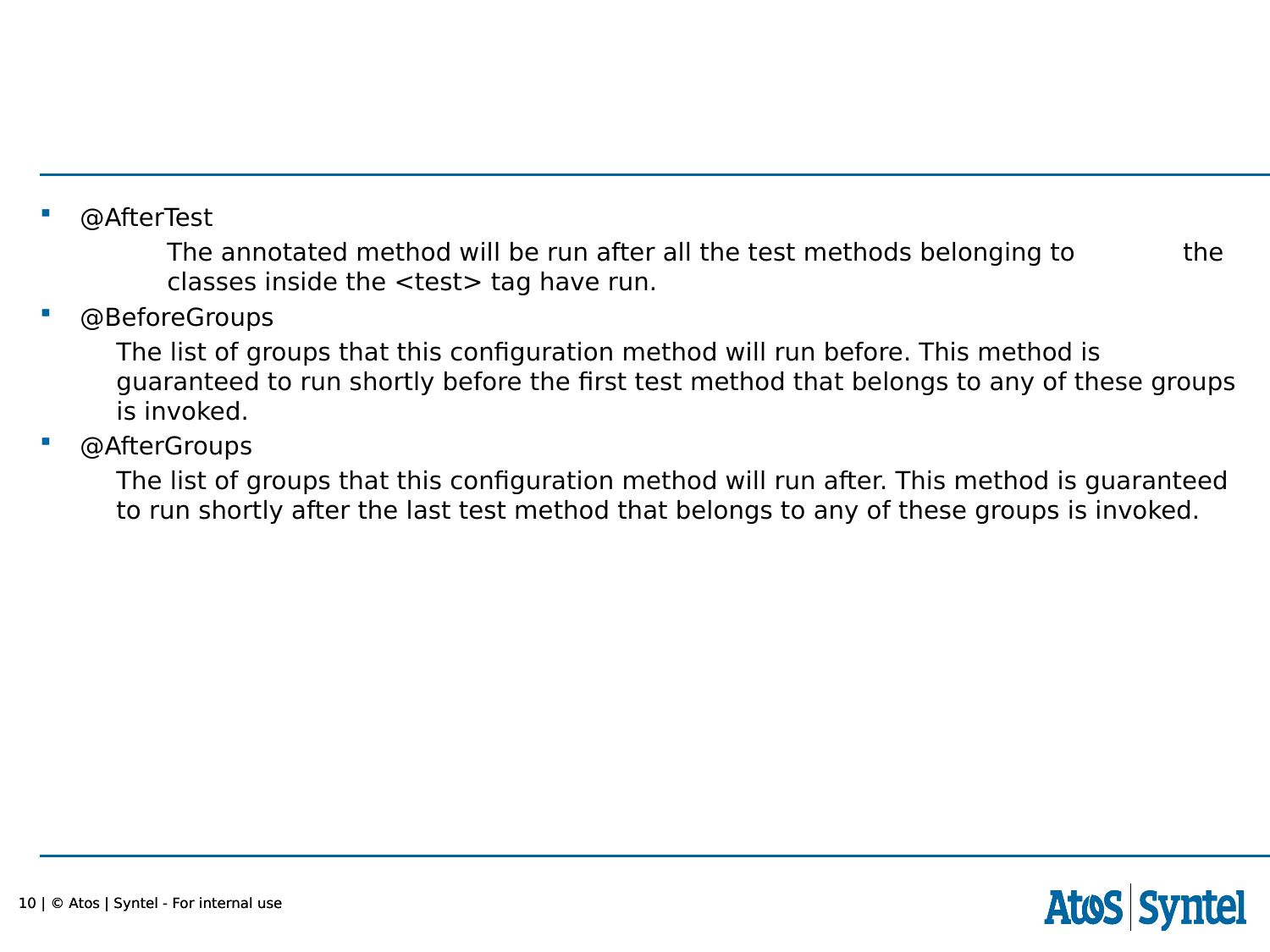

@AfterTest
	The annotated method will be run after all the test methods belonging to 	the 	classes inside the <test> tag have run.
@BeforeGroups
The list of groups that this configuration method will run before. This method is guaranteed to run shortly before the first test method that belongs to any of these groups is invoked.
@AfterGroups
The list of groups that this configuration method will run after. This method is guaranteed to run shortly after the last test method that belongs to any of these groups is invoked.